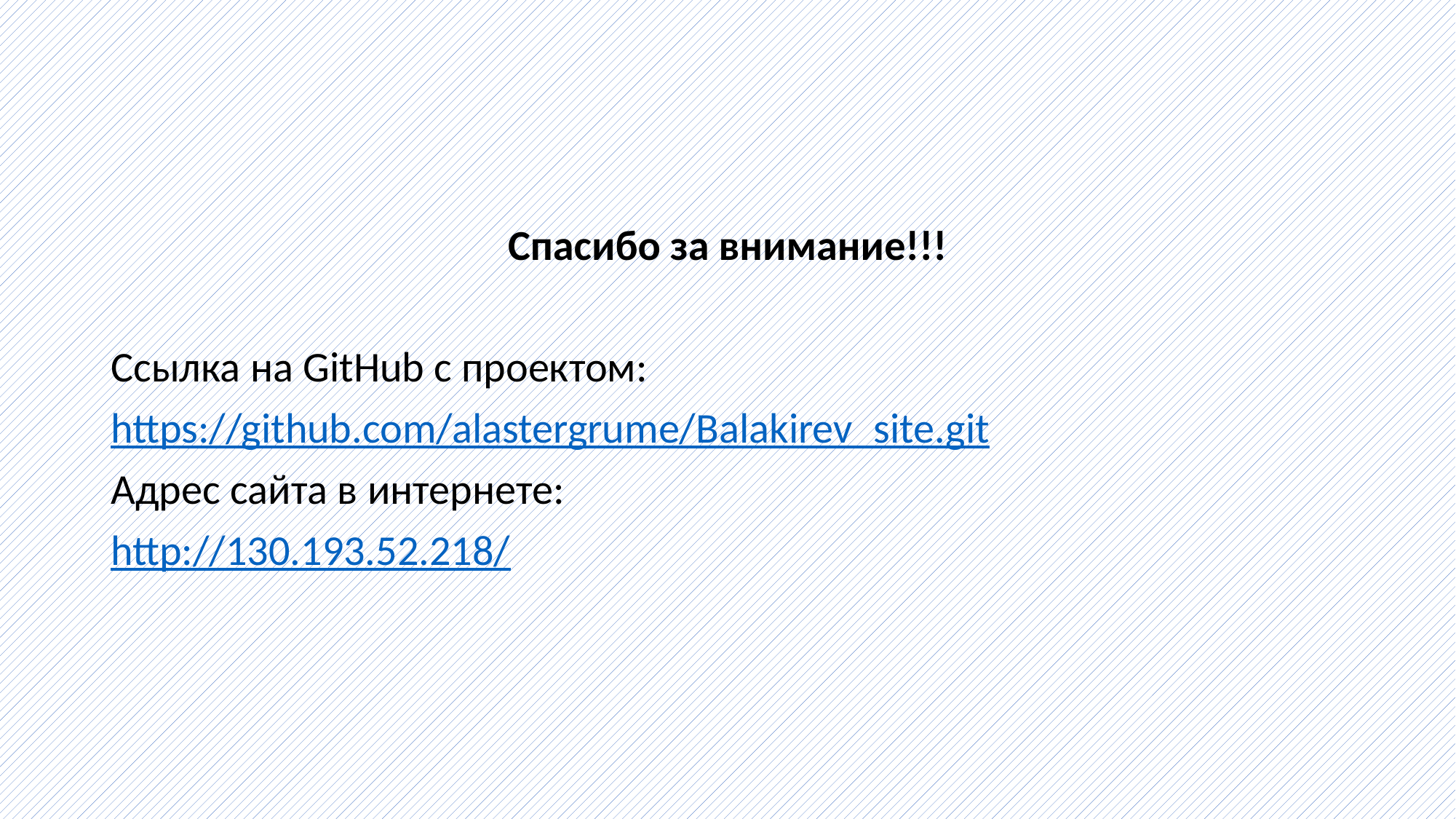

Спасибо за внимание!!!

Ссылка на GitHub с проектом:
https://github.com/alastergrume/Balakirev_site.git
Адрес сайта в интернете:
http://130.193.52.218/